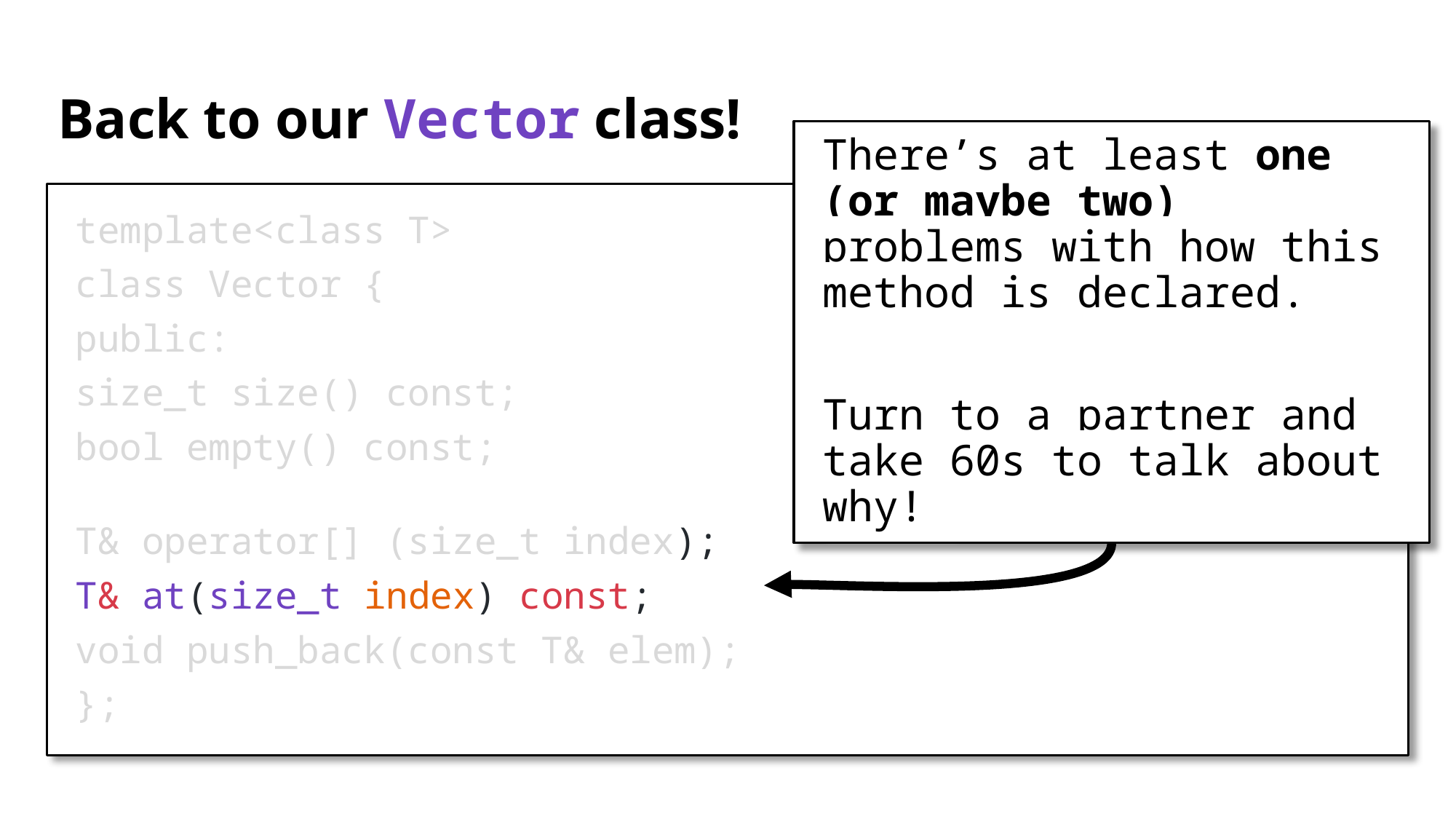

# Back to our Vector class!
There’s at least one (or maybe two) problems with how this method is declared.

Turn to a partner and take 60s to talk about why!
template<class T>
class Vector {
public:
	size_t size() const;
	bool empty() const;
	T& operator[] (size_t index);
	T& at(size_t index) const;
	void push_back(const T& elem);
};